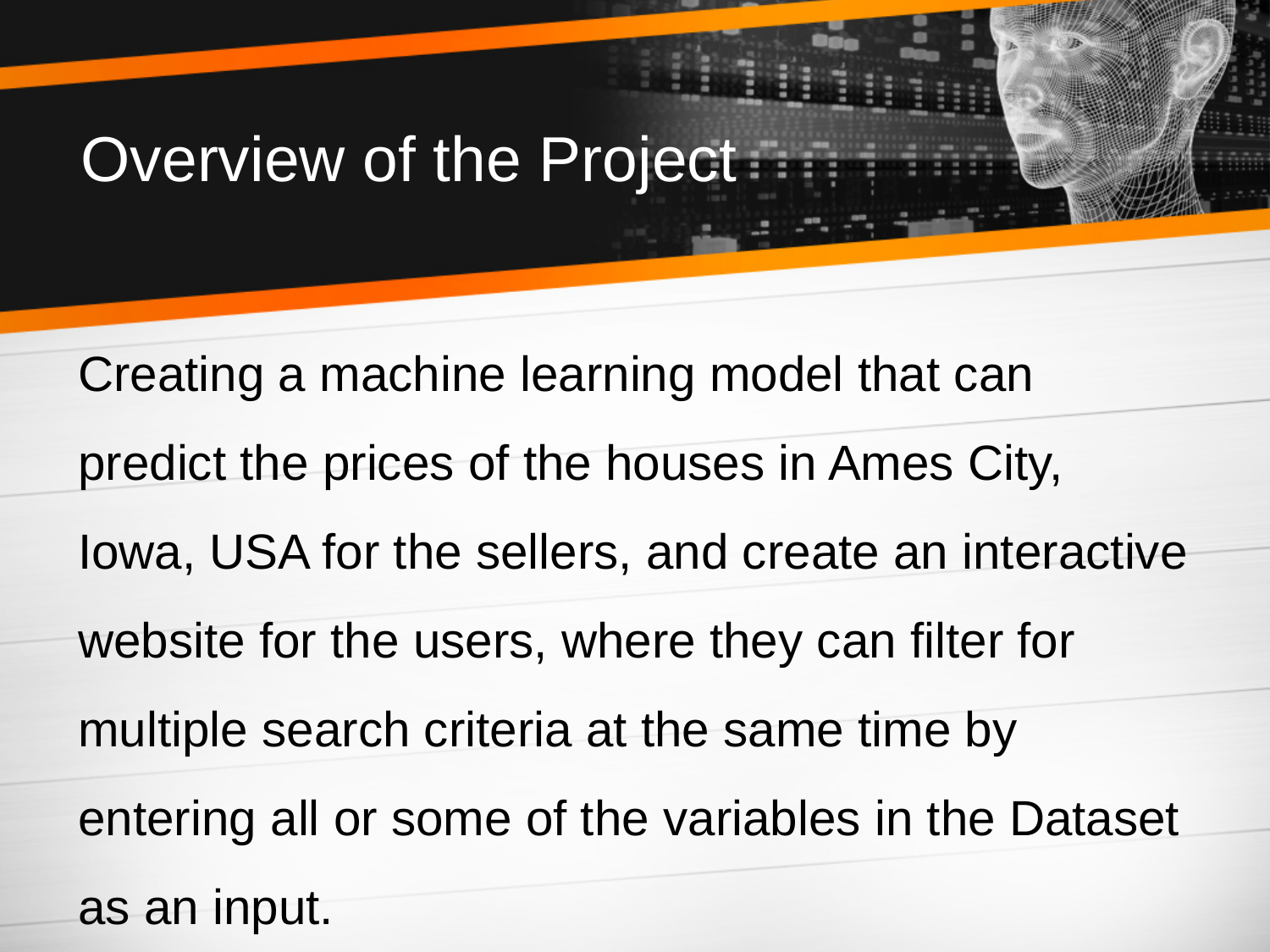

# Overview of the Project
Creating a machine learning model that can predict the prices of the houses in Ames City, Iowa, USA for the sellers, and create an interactive website for the users, where they can filter for multiple search criteria at the same time by entering all or some of the variables in the Dataset as an input.